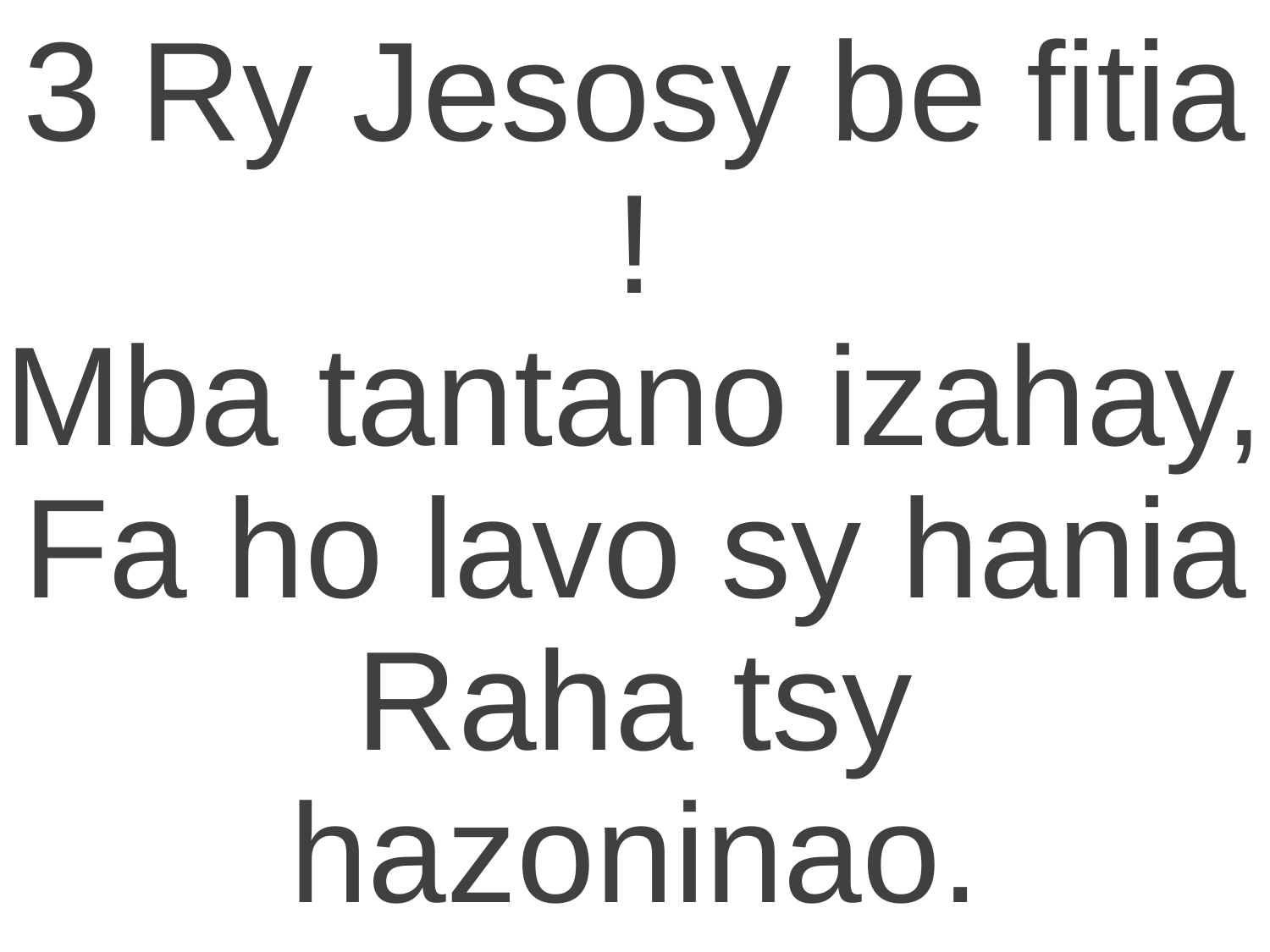

3 Ry Jesosy be fitia !
Mba tantano izahay,
Fa ho lavo sy hania
Raha tsy hazoninao.